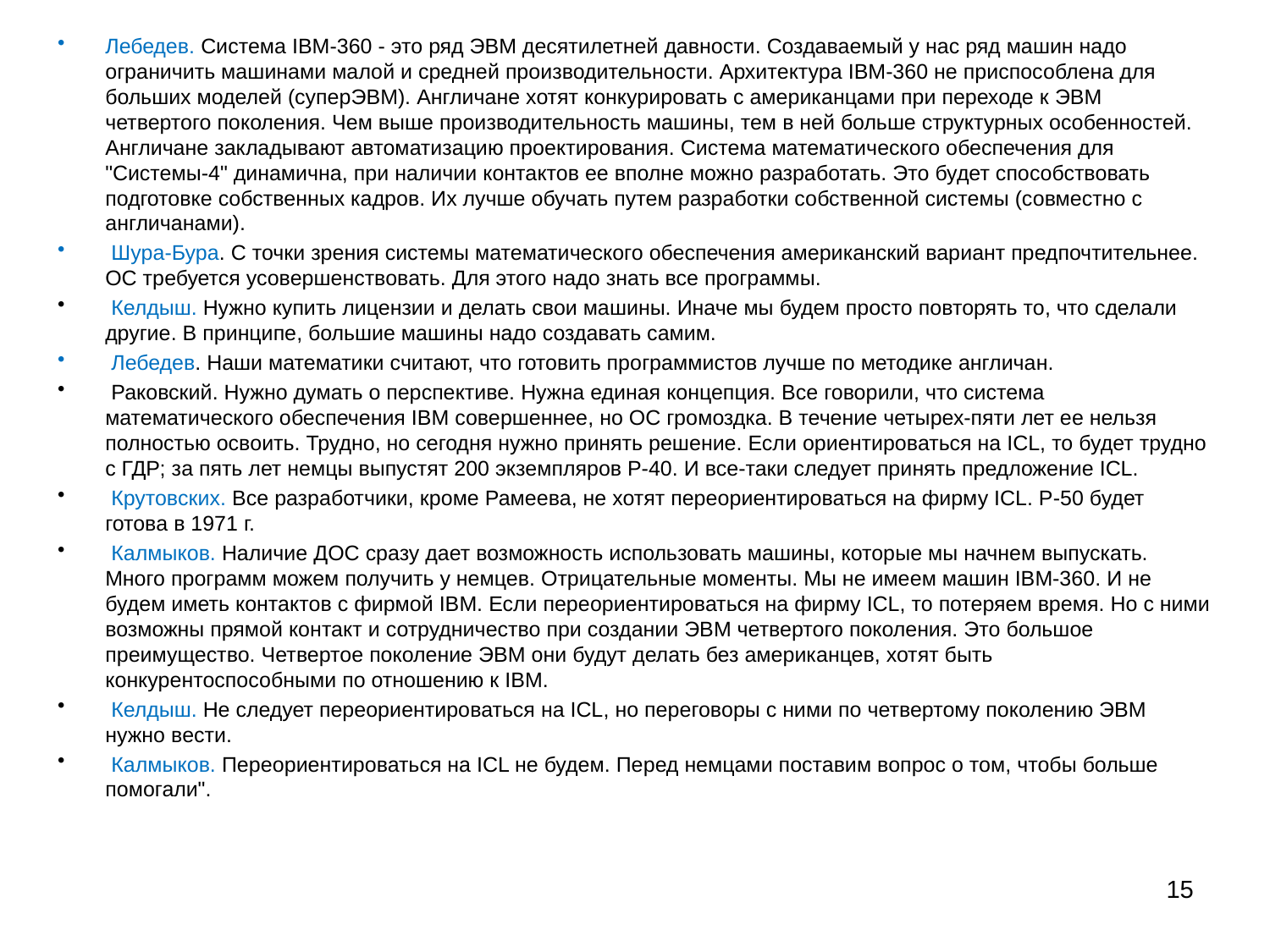

Лебедев. Система IBM-360 - это ряд ЭВМ десятилетней давности. Создаваемый у нас ряд машин надо ограничить машинами малой и средней производительности. Архитектура IBM-360 не приспособлена для больших моделей (суперЭВМ). Англичане хотят конкурировать с американцами при переходе к ЭВМ четвертого поколения. Чем выше производительность машины, тем в ней больше структурных особенностей. Англичане закладывают автоматизацию проектирования. Система математического обеспечения для "Системы-4" динамична, при наличии контактов ее вполне можно разработать. Это будет способствовать подготовке собственных кадров. Их лучше обучать путем разработки собственной системы (совместно с англичанами).
 Шура-Бура. С точки зрения системы математического обеспечения американский вариант предпочтительнее. ОС требуется усовершенствовать. Для этого надо знать все программы.
 Келдыш. Нужно купить лицензии и делать свои машины. Иначе мы будем просто повторять то, что сделали другие. В принципе, большие машины надо создавать самим.
 Лебедев. Наши математики считают, что готовить программистов лучше по методике англичан.
 Раковский. Нужно думать о перспективе. Нужна единая концепция. Все говорили, что система математического обеспечения IBM совершеннее, но ОС громоздка. В течение четырех-пяти лет ее нельзя полностью освоить. Трудно, но сегодня нужно принять решение. Если ориентироваться на ICL, то будет трудно с ГДР; за пять лет немцы выпустят 200 экземпляров Р-40. И все-таки следует принять предложение ICL.
 Крутовских. Все разработчики, кроме Рамеева, не хотят переориентироваться на фирму ICL. P-50 будет готова в 1971 г.
 Калмыков. Наличие ДОС сразу дает возможность использовать машины, которые мы начнем выпускать. Много программ можем получить у немцев. Отрицательные моменты. Мы не имеем машин IBM-360. И не будем иметь контактов с фирмой IBM. Если переориентироваться на фирму ICL, то потеряем время. Но с ними возможны прямой контакт и сотрудничество при создании ЭВМ четвертого поколения. Это большое преимущество. Четвертое поколение ЭВМ они будут делать без американцев, хотят быть конкурентоспособными по отношению к IBM.
 Келдыш. Не следует переориентироваться на ICL, но переговоры с ними по четвертому поколению ЭВМ нужно вести.
 Калмыков. Переориентироваться на ICL не будем. Перед немцами поставим вопрос о том, чтобы больше помогали".

15